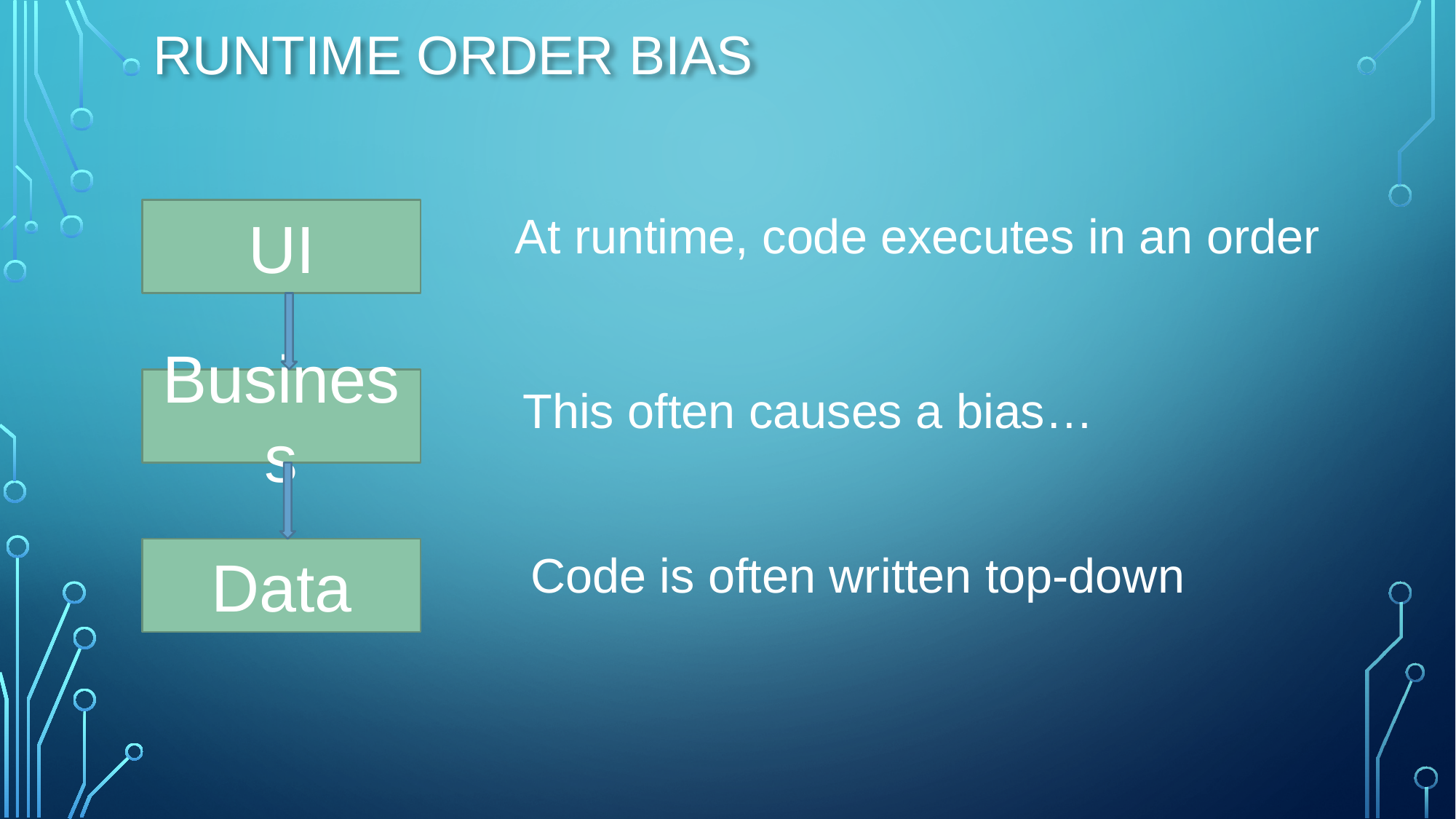

# Runtime Order Bias
UI

Business

Data
At runtime, code executes in an order
This often causes a bias…
Code is often written top-down